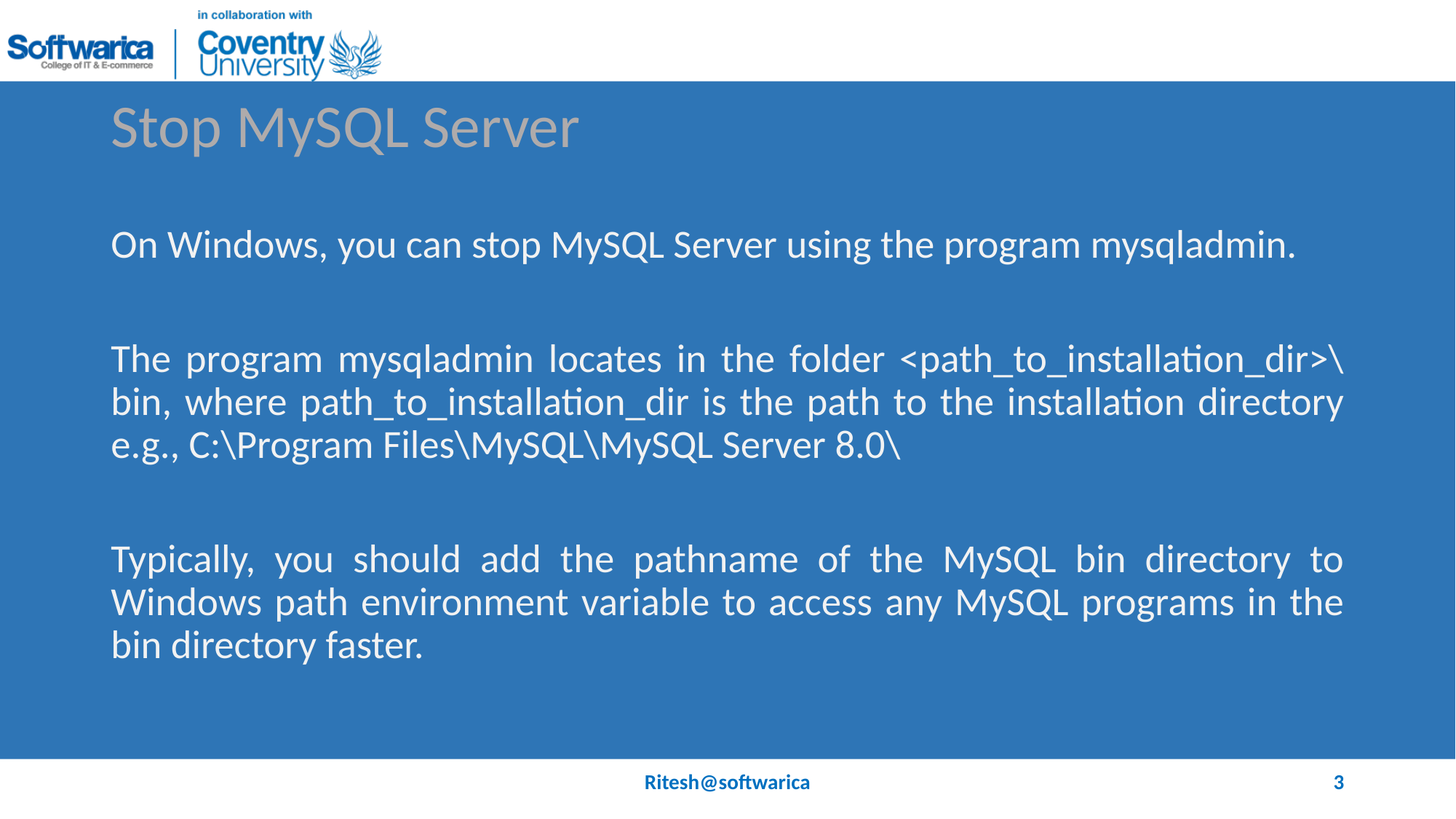

# Stop MySQL Server
On Windows, you can stop MySQL Server using the program mysqladmin.

The program mysqladmin locates in the folder <path_to_installation_dir>\bin, where path_to_installation_dir is the path to the installation directory e.g., C:\Program Files\MySQL\MySQL Server 8.0\

Typically, you should add the pathname of the MySQL bin directory to Windows path environment variable to access any MySQL programs in the bin directory faster.
Ritesh@softwarica
3